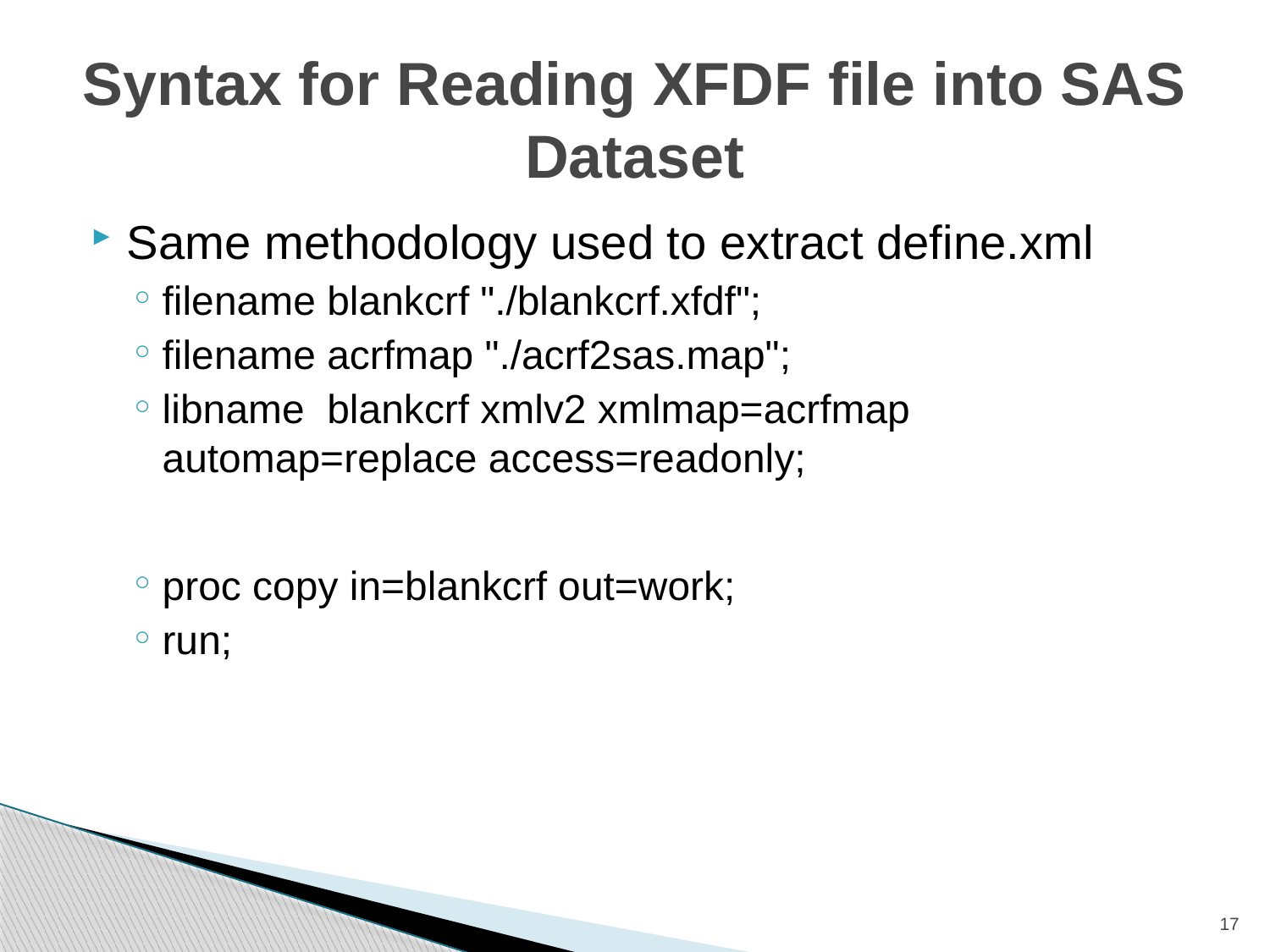

# Syntax for Reading XFDF file into SAS Dataset
Same methodology used to extract define.xml
filename blankcrf "./blankcrf.xfdf";
filename acrfmap "./acrf2sas.map";
libname  blankcrf xmlv2 xmlmap=acrfmap automap=replace access=readonly;

proc copy in=blankcrf out=work;
run;

17